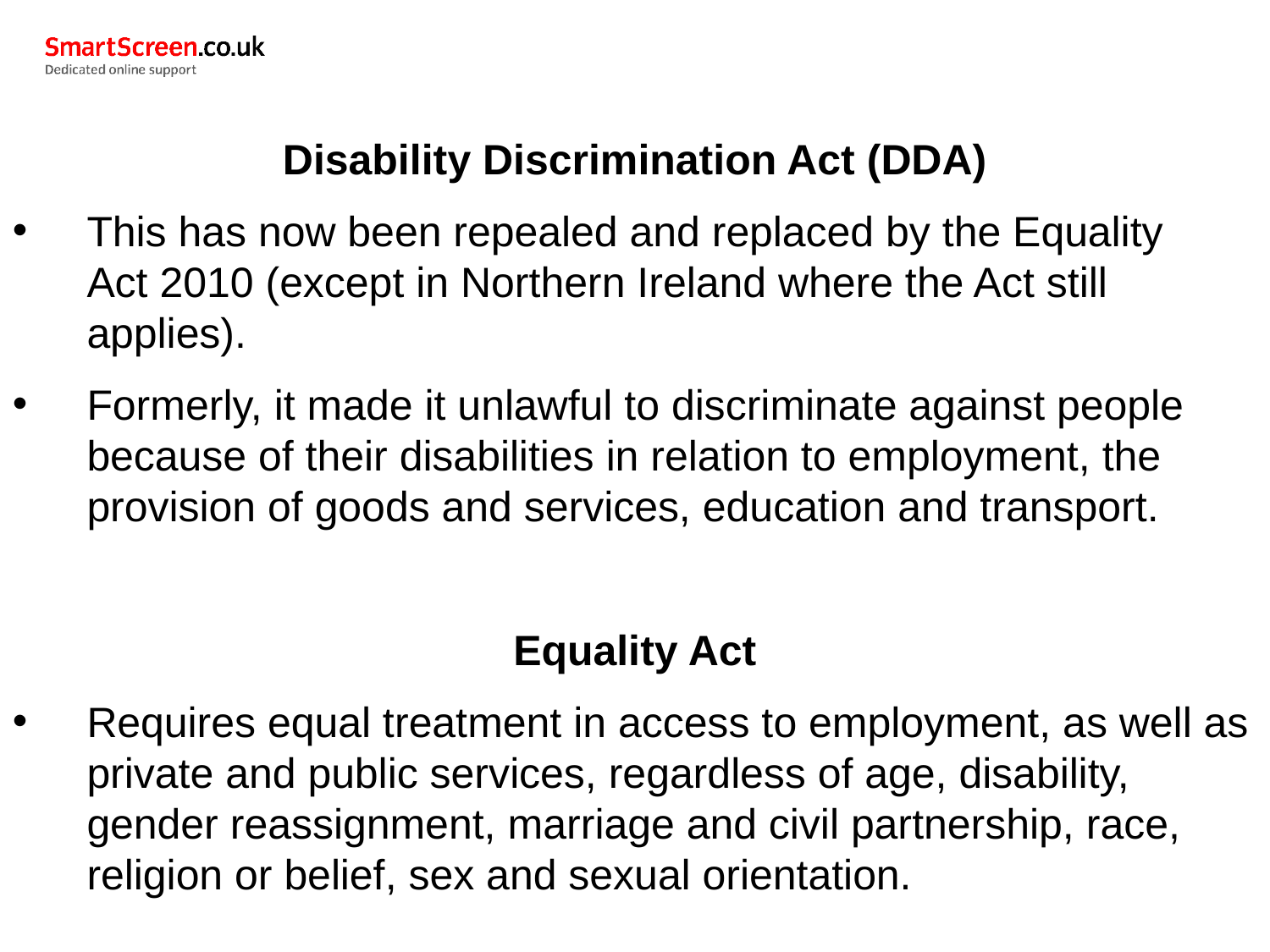

Disability Discrimination Act (DDA)
This has now been repealed and replaced by the Equality Act 2010 (except in Northern Ireland where the Act still applies).
Formerly, it made it unlawful to discriminate against people because of their disabilities in relation to employment, the provision of goods and services, education and transport.

Equality Act
Requires equal treatment in access to employment, as well as private and public services, regardless of age, disability, gender reassignment, marriage and civil partnership, race, religion or belief, sex and sexual orientation.